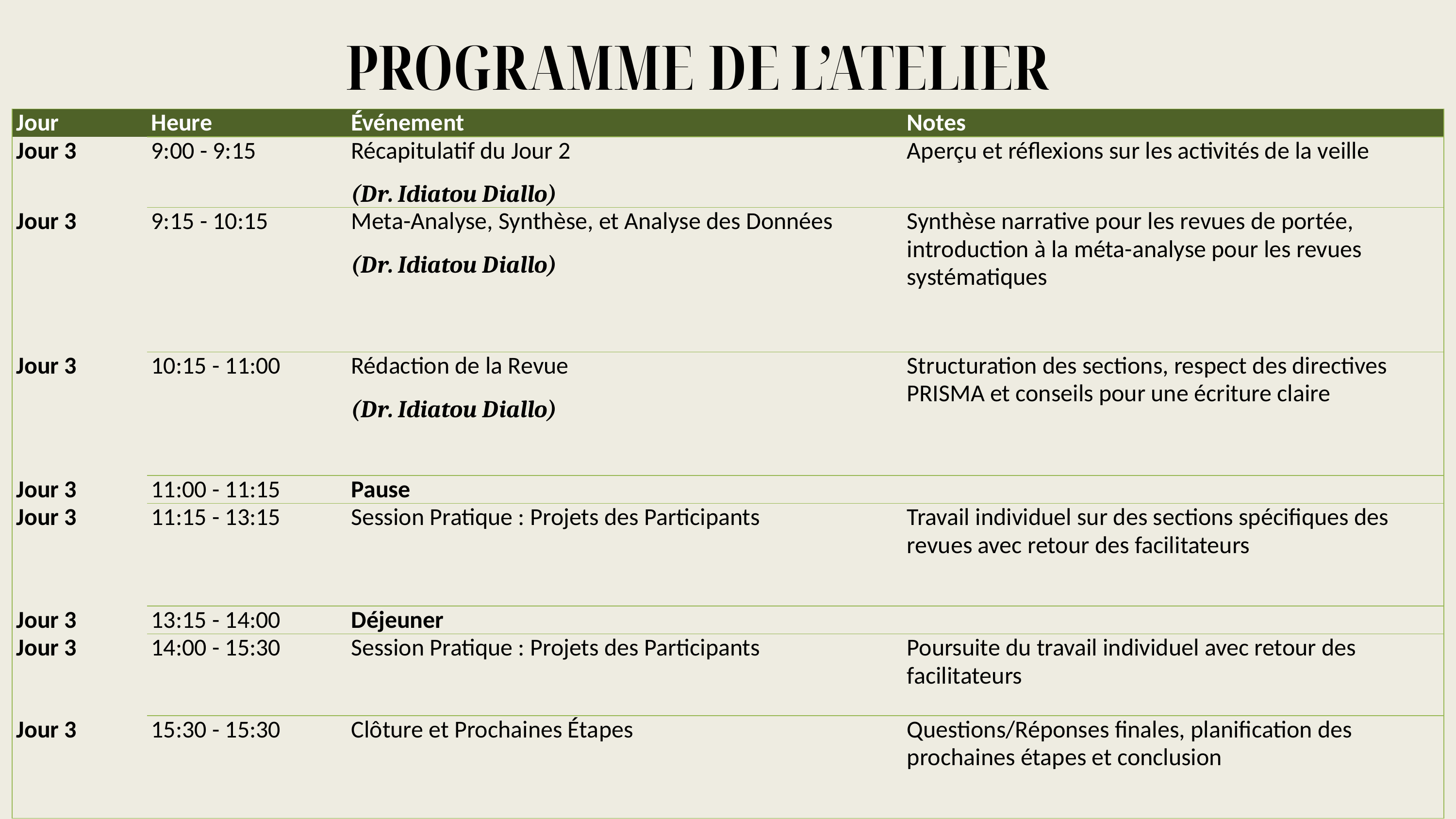

# PROGRAMME DE L’ATELIER
| Jour | Heure | Événement | Notes |
| --- | --- | --- | --- |
| Jour 3 | 9:00 - 9:15 | Récapitulatif du Jour 2 (Dr. Idiatou Diallo) | Aperçu et réflexions sur les activités de la veille |
| Jour 3 | 9:15 - 10:15 | Meta-Analyse, Synthèse, et Analyse des Données (Dr. Idiatou Diallo) | Synthèse narrative pour les revues de portée, introduction à la méta-analyse pour les revues systématiques |
| Jour 3 | 10:15 - 11:00 | Rédaction de la Revue (Dr. Idiatou Diallo) | Structuration des sections, respect des directives PRISMA et conseils pour une écriture claire |
| Jour 3 | 11:00 - 11:15 | Pause |  |
| Jour 3 | 11:15 - 13:15 | Session Pratique : Projets des Participants | Travail individuel sur des sections spécifiques des revues avec retour des facilitateurs |
| Jour 3 | 13:15 - 14:00 | Déjeuner |  |
| Jour 3 | 14:00 - 15:30 | Session Pratique : Projets des Participants | Poursuite du travail individuel avec retour des facilitateurs |
| Jour 3 | 15:30 - 15:30 | Clôture et Prochaines Étapes | Questions/Réponses finales, planification des prochaines étapes et conclusion |